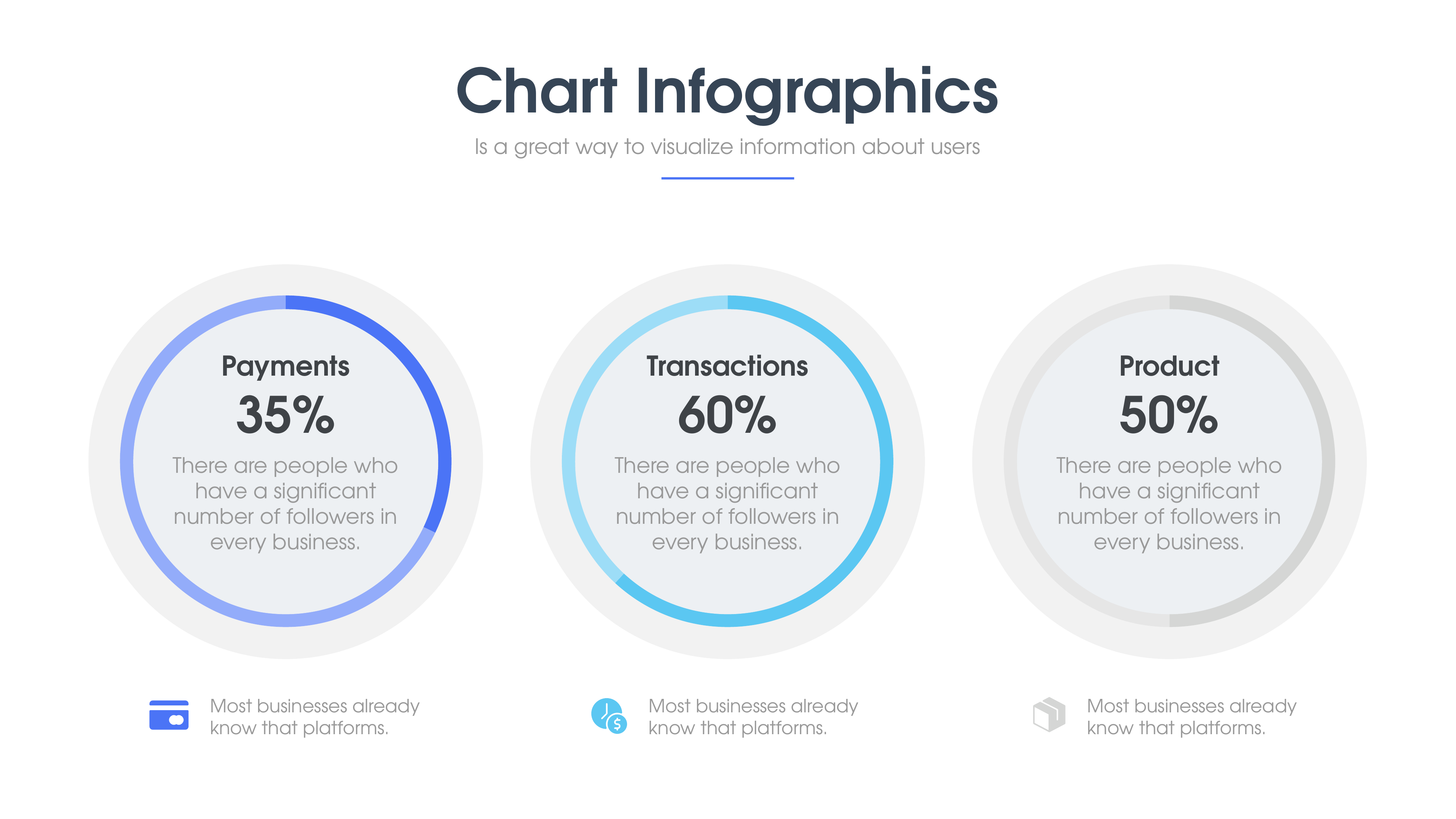

Chart Infographics
Is a great way to visualize information about users

### Chart

| Category | Region 1 |
|---|---|
| April | 43.0 |
| May | 91.0 |

### Chart

| Category | Region 1 |
|---|---|
| April | 73.0 |
| May | 45.0 |

### Chart

| Category | Region 1 |
|---|---|
| April | 50.0 |
| May | 50.0 |
Payments
35%
Transactions
60%
Product
50%
There are people who have a significant number of followers in every business.
There are people who have a significant number of followers in every business.
There are people who have a significant number of followers in every business.
Most businesses already know that platforms.
Most businesses already know that platforms.
Most businesses already know that platforms.